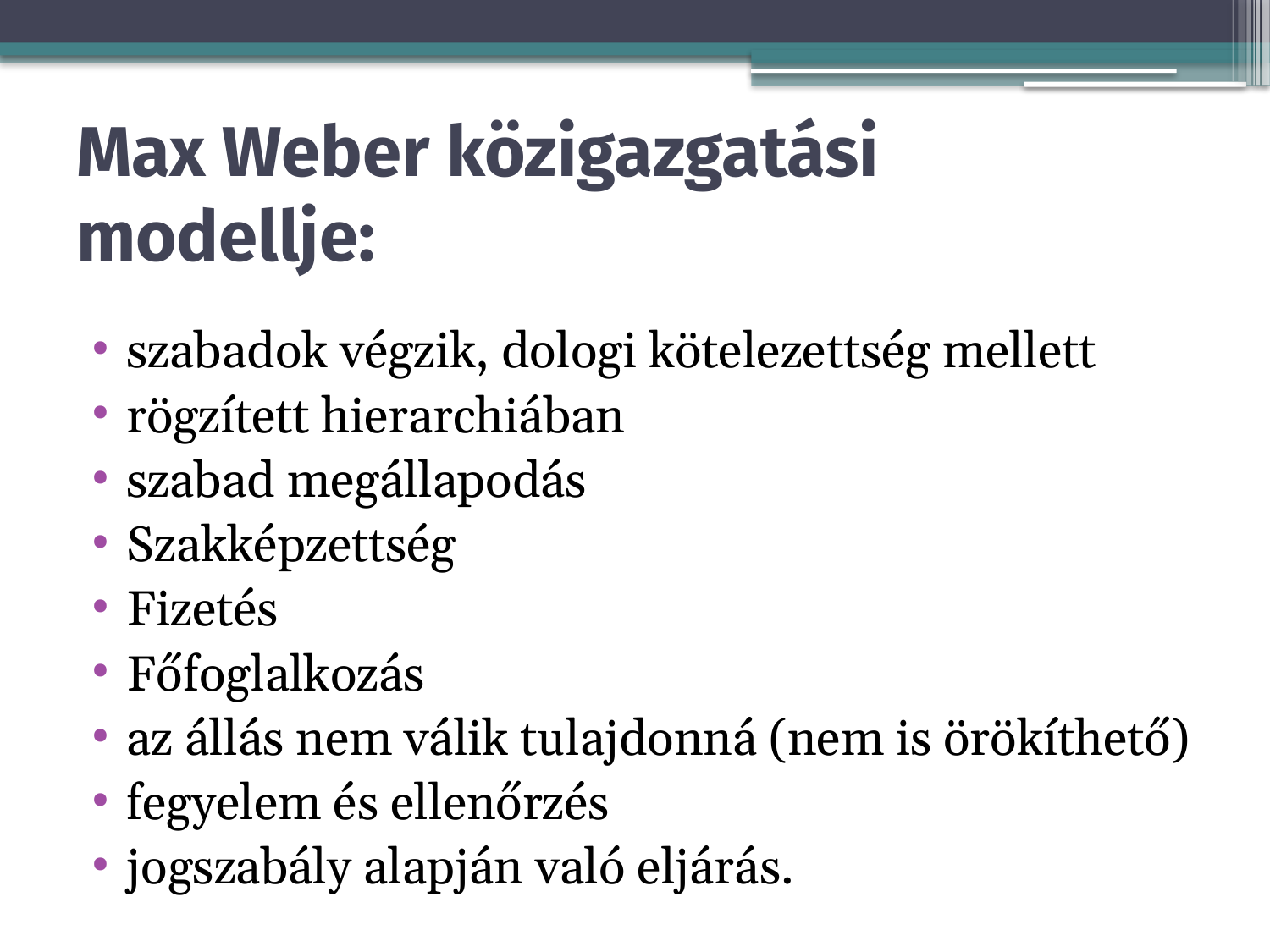

# Max Weber közigazgatási modellje:
szabadok végzik, dologi kötelezettség mellett
rögzített hierarchiában
szabad megállapodás
Szakképzettség
Fizetés
Főfoglalkozás
az állás nem válik tulajdonná (nem is örökíthető)
fegyelem és ellenőrzés
jogszabály alapján való eljárás.